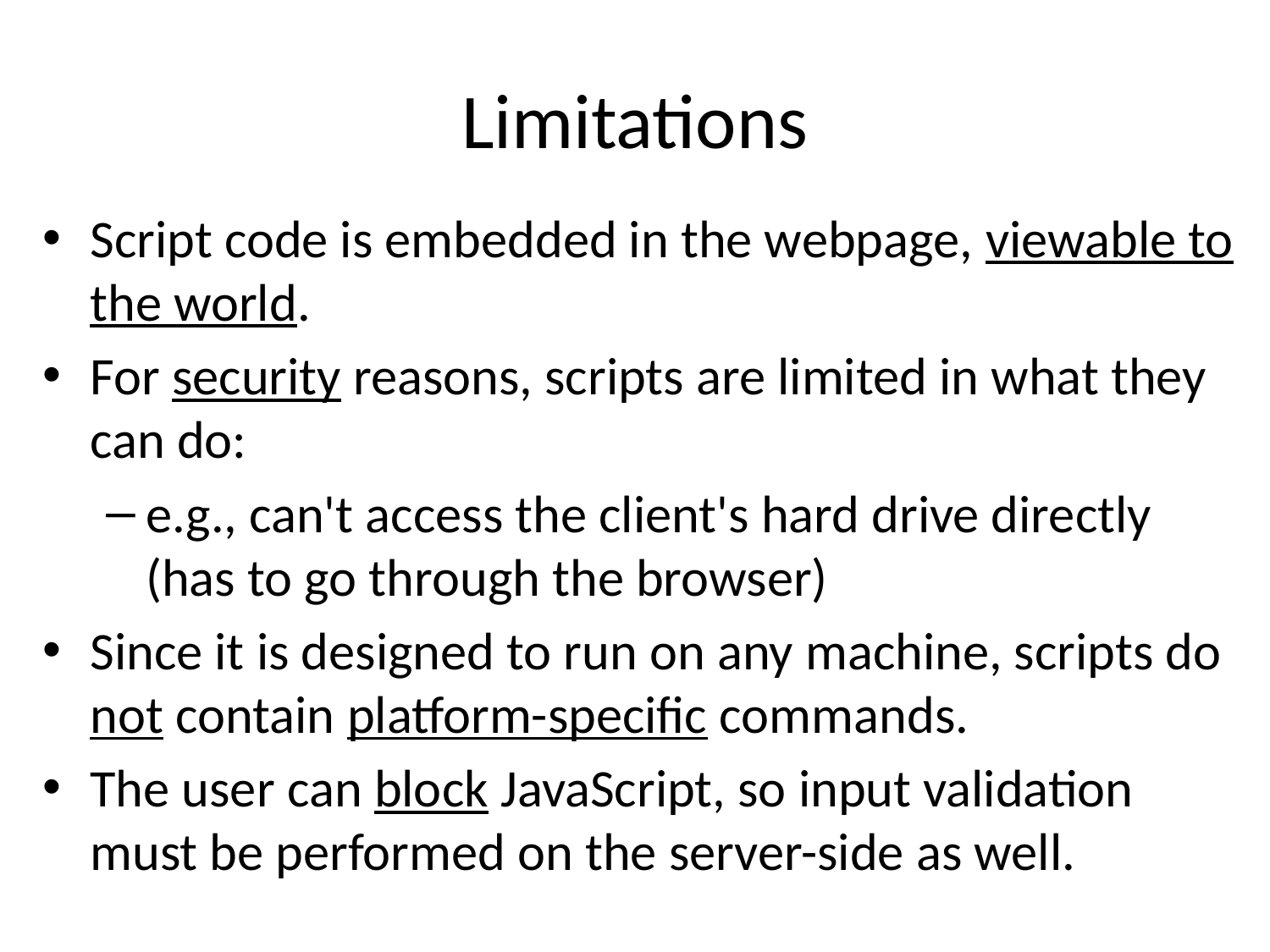

# Limitations
Script code is embedded in the webpage, viewable to the world.
For security reasons, scripts are limited in what they can do:
e.g., can't access the client's hard drive directly (has to go through the browser)
Since it is designed to run on any machine, scripts do not contain platform-specific commands.
The user can block JavaScript, so input validation must be performed on the server-side as well.